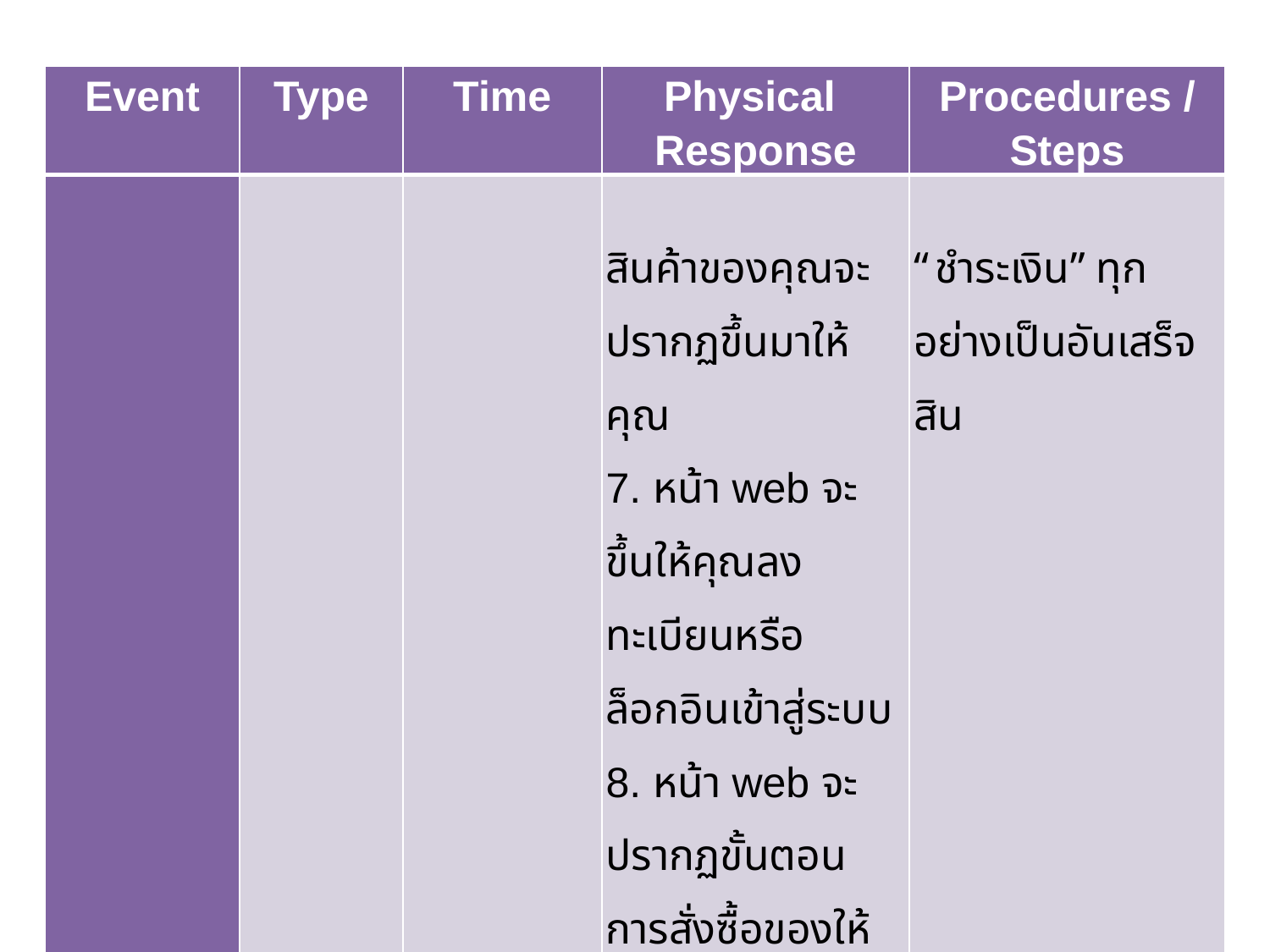

| Event | Type | Time | Physical Response | Procedures / Steps |
| --- | --- | --- | --- | --- |
|  |  |  | สินค้าของคุณจะปรากฏขึ้นมาให้คุณ 7. หน้า web จะขึ้นให้คุณลงทะเบียนหรือล็อกอินเข้าสู่ระบบ 8. หน้า web จะปรากฏขั้นตอนการสั่งซื้อของให้คุณ จะมีด้วยกัน 3 ขั้นตอน คือ 1) ให้กรอกข้อมูลลูกค้า 2) เลือกวิธีการชำระเงิน 3) ยืนยันการสั่งซื้อ | “ชำระเงิน” ทุกอย่างเป็นอันเสร็จสิน |